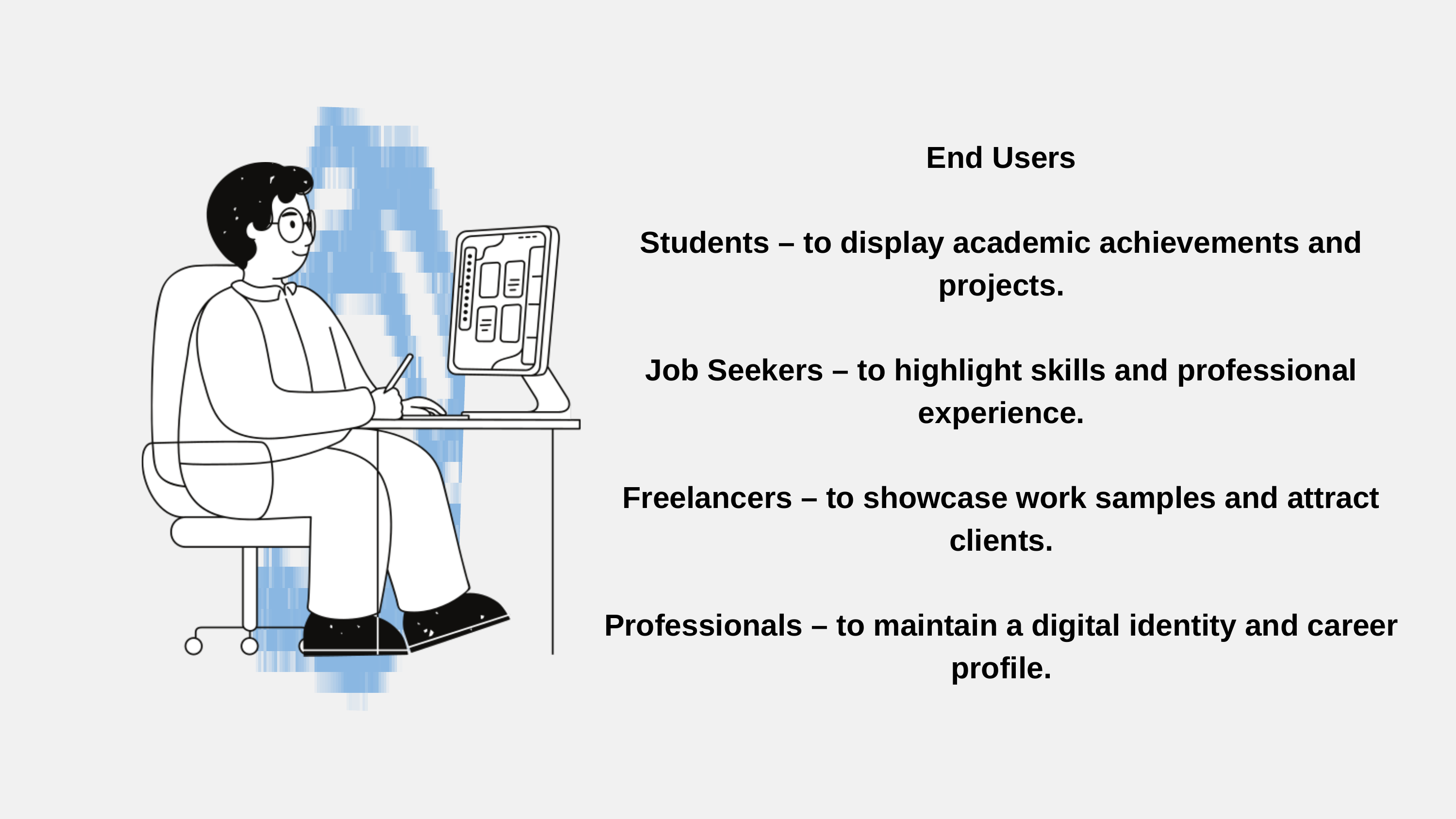

End Users

Students – to display academic achievements and projects.

Job Seekers – to highlight skills and professional experience.

Freelancers – to showcase work samples and attract clients.

Professionals – to maintain a digital identity and career profile.